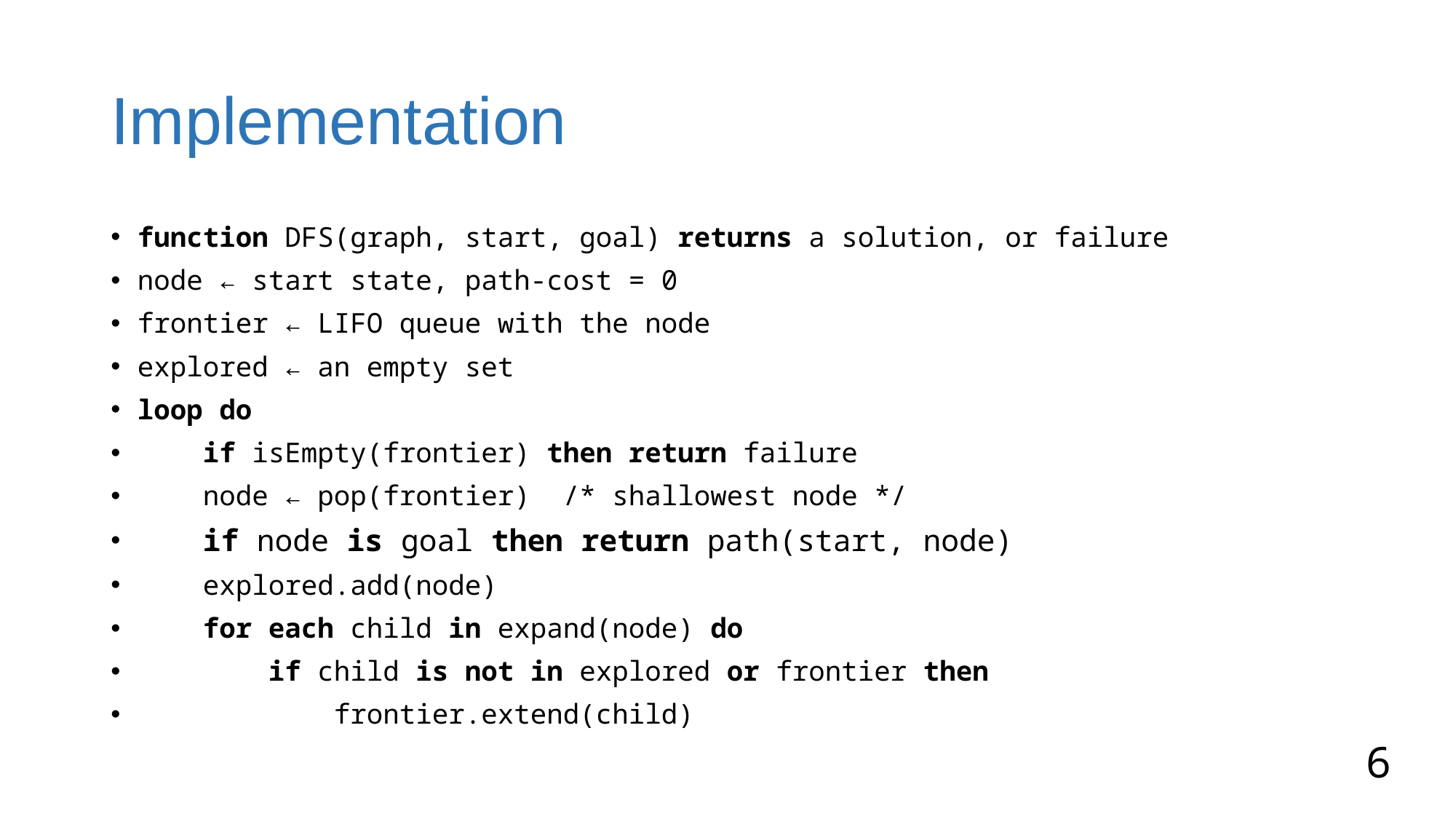

# Implementation
function DFS(graph, start, goal) returns a solution, or failure
node ← start state, path-cost = 0
frontier ← LIFO queue with the node
explored ← an empty set
loop do
    if isEmpty(frontier) then return failure
    node ← pop(frontier)  /* shallowest node */
    if node is goal then return path(start, node)
    explored.add(node)
    for each child in expand(node) do
        if child is not in explored or frontier then
            frontier.extend(child)

6